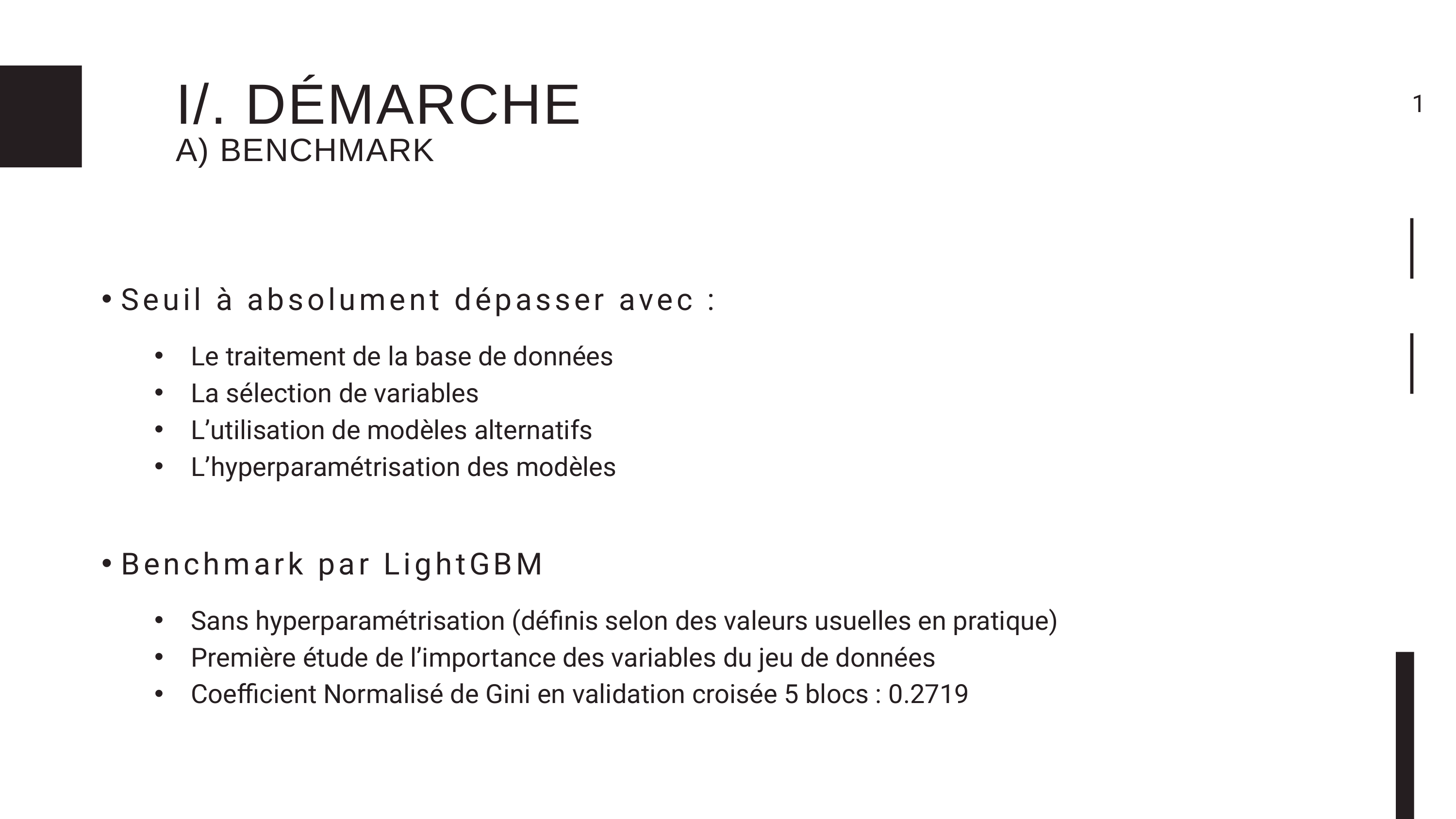

I/. DÉMARCHE

1
A) BENCHMARK

Seuil à absolument dépasser avec :
Le traitement de la base de données
La sélection de variables
L’utilisation de modèles alternatifs
L’hyperparamétrisation des modèles

Benchmark par LightGBM
Sans hyperparamétrisation (définis selon des valeurs usuelles en pratique)
Première étude de l’importance des variables du jeu de données
Coefficient Normalisé de Gini en validation croisée 5 blocs : 0.2719